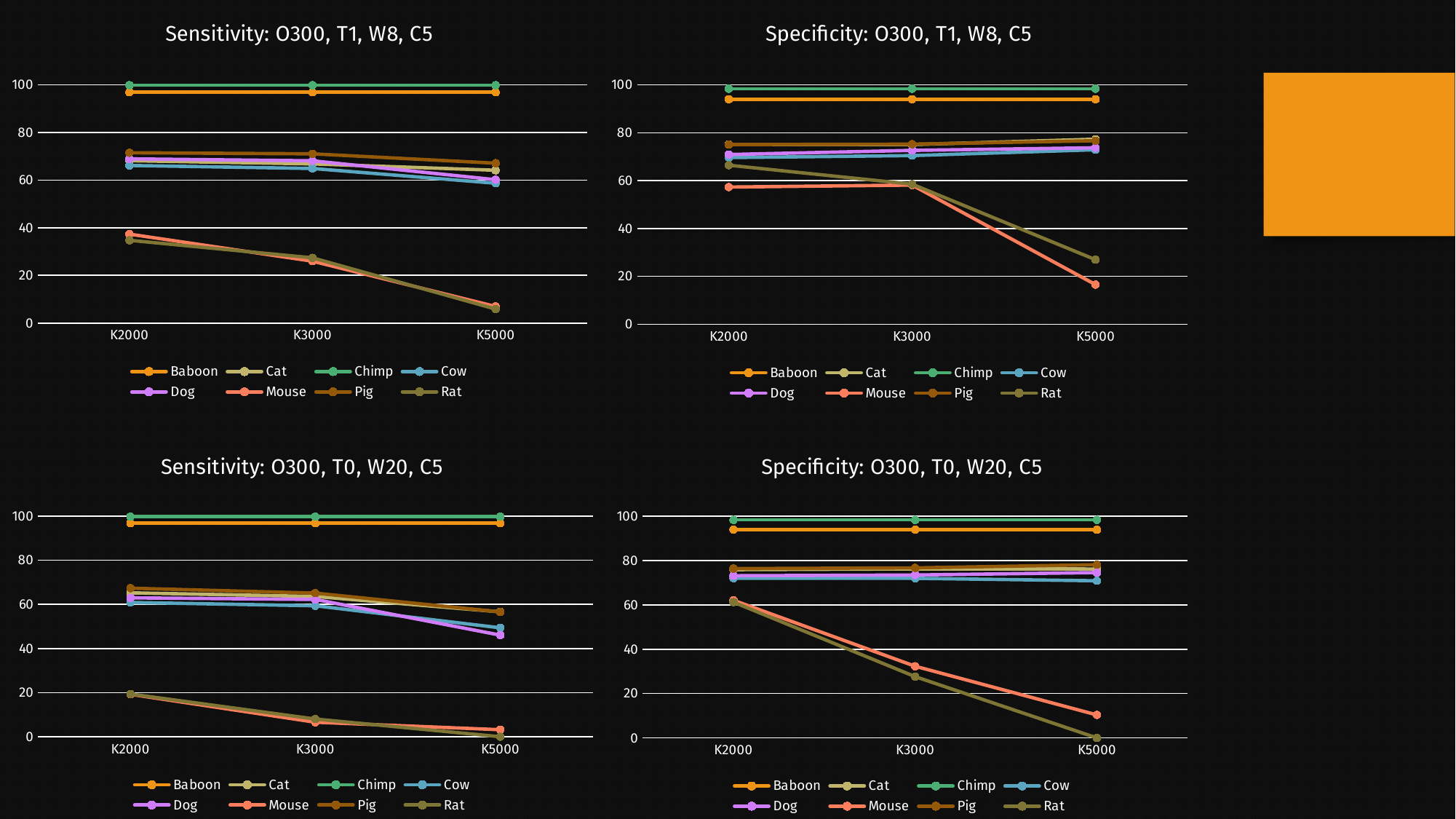

### Chart: Sensitivity: O300, T1, W8, C5

| Category | Baboon | Cat | Chimp | Cow | Dog | Mouse | Pig | Rat |
|---|---|---|---|---|---|---|---|---|
| K2000 | 96.8137 | 68.1124 | 99.7707 | 66.1253 | 68.8939 | 37.3081 | 71.4571 | 34.7247 |
| K3000 | 96.8137 | 66.7892 | 99.7707 | 64.8573 | 68.0879 | 25.967 | 71.0039 | 27.3569 |
| K5000 | 96.8137 | 64.1089 | 99.7707 | 58.6765 | 60.1559 | 6.94521 | 67.0731 | 5.87711 |

### Chart: Specificity: O300, T1, W8, C5

| Category | Baboon | Cat | Chimp | Cow | Dog | Mouse | Pig | Rat |
|---|---|---|---|---|---|---|---|---|
| K2000 | 93.9754 | 75.1125 | 98.3663 | 69.6175 | 70.8948 | 57.2986 | 75.0559 | 66.4319 |
| K3000 | 93.9754 | 75.0453 | 98.3663 | 70.4468 | 72.6109 | 58.139 | 75.2257 | 58.5149 |
| K5000 | 93.9754 | 77.2847 | 98.3663 | 72.895 | 73.7072 | 16.5638 | 76.6483 | 26.9476 |

### Chart: Sensitivity: O300, T0, W20, C5

| Category | Baboon | Cat | Chimp | Cow | Dog | Mouse | Pig | Rat |
|---|---|---|---|---|---|---|---|---|
| K2000 | 96.8137 | 65.2503 | 99.7707 | 60.8845 | 62.9809 | 19.2146 | 67.3565 | 19.355 |
| K3000 | 96.8137 | 63.6017 | 99.7707 | 59.3812 | 62.2421 | 6.55398 | 65.1245 | 8.00029 |
| K5000 | 96.8137 | 56.6395 | 99.7707 | 49.3632 | 46.0485 | 3.17368 | 56.5849 | 0.0 |

### Chart: Specificity: O300, T0, W20, C5

| Category | Baboon | Cat | Chimp | Cow | Dog | Mouse | Pig | Rat |
|---|---|---|---|---|---|---|---|---|
| K2000 | 93.9754 | 75.9364 | 98.3663 | 72.0728 | 73.1692 | 62.1037 | 76.3921 | 61.2631 |
| K3000 | 93.9754 | 76.2804 | 98.3663 | 72.0198 | 73.509 | 32.3186 | 76.7219 | 27.6227 |
| K5000 | 93.9754 | 76.2286 | 98.3663 | 70.8965 | 74.6027 | 10.3723 | 78.1566 | 0.0 |